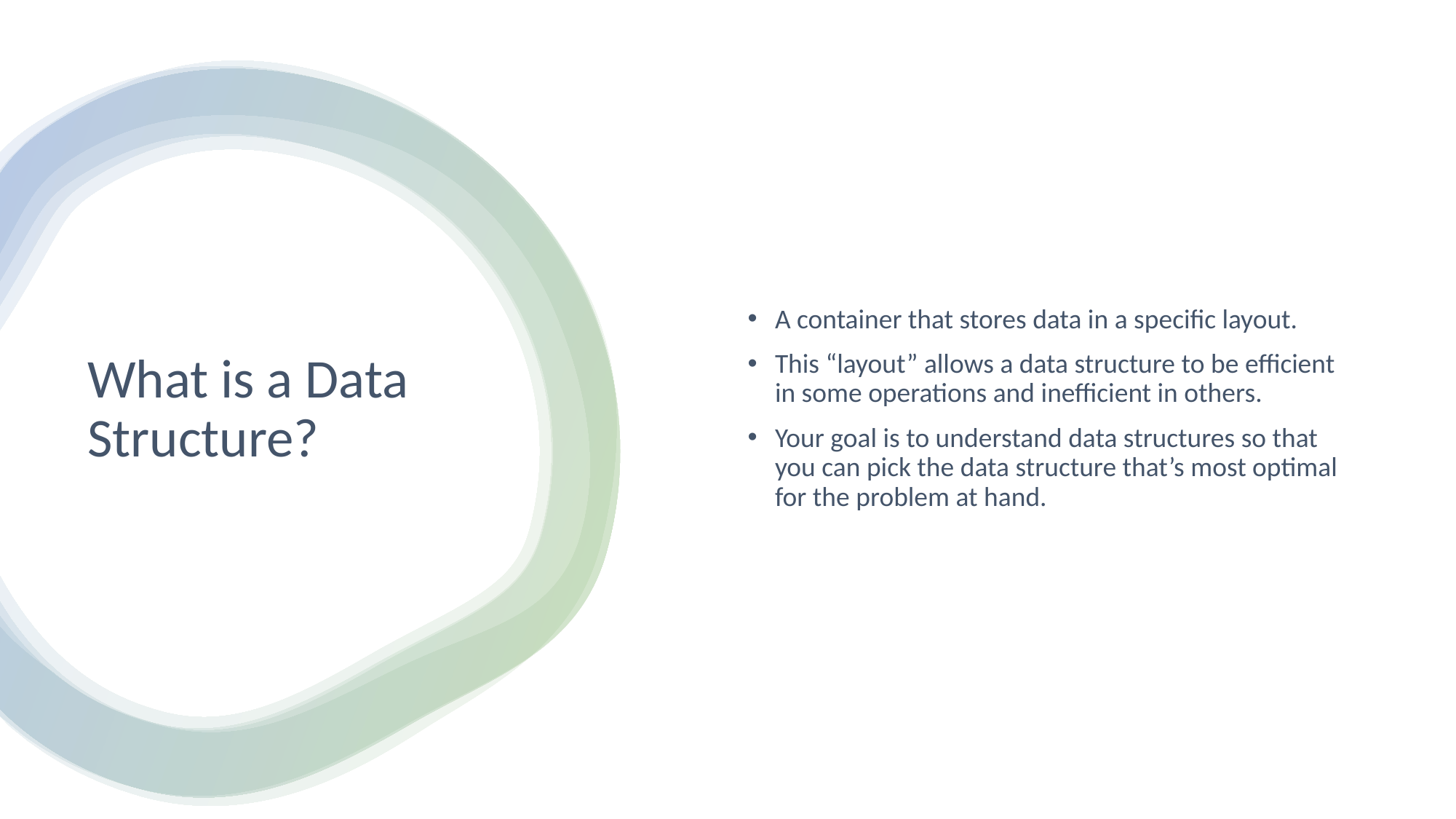

A container that stores data in a specific layout.
This “layout” allows a data structure to be efficient in some operations and inefficient in others.
Your goal is to understand data structures so that you can pick the data structure that’s most optimal for the problem at hand.
# What is a Data Structure?